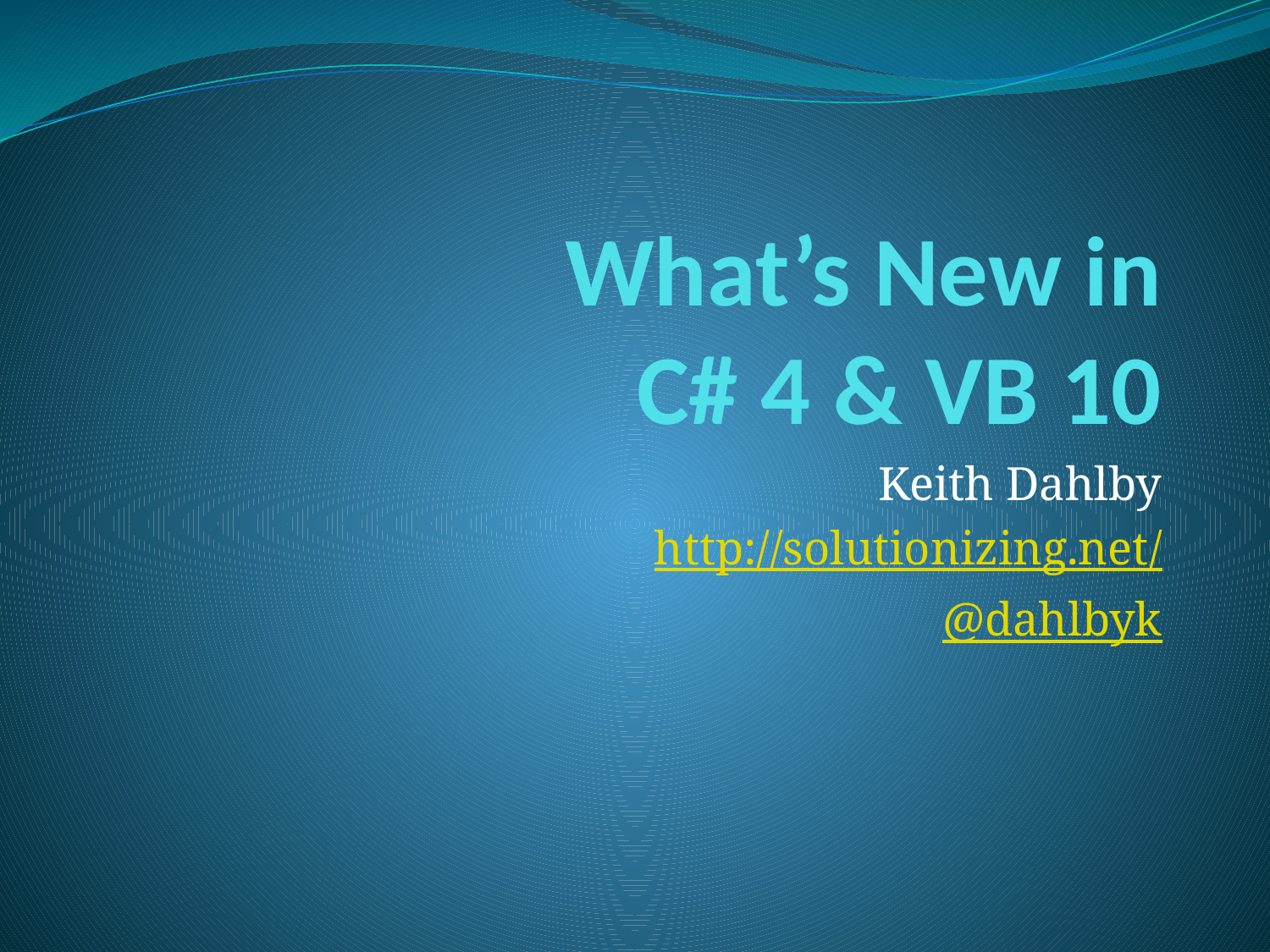

# What’s New in C# 4 & VB 10
Keith Dahlby
http://solutionizing.net/
@dahlbyk